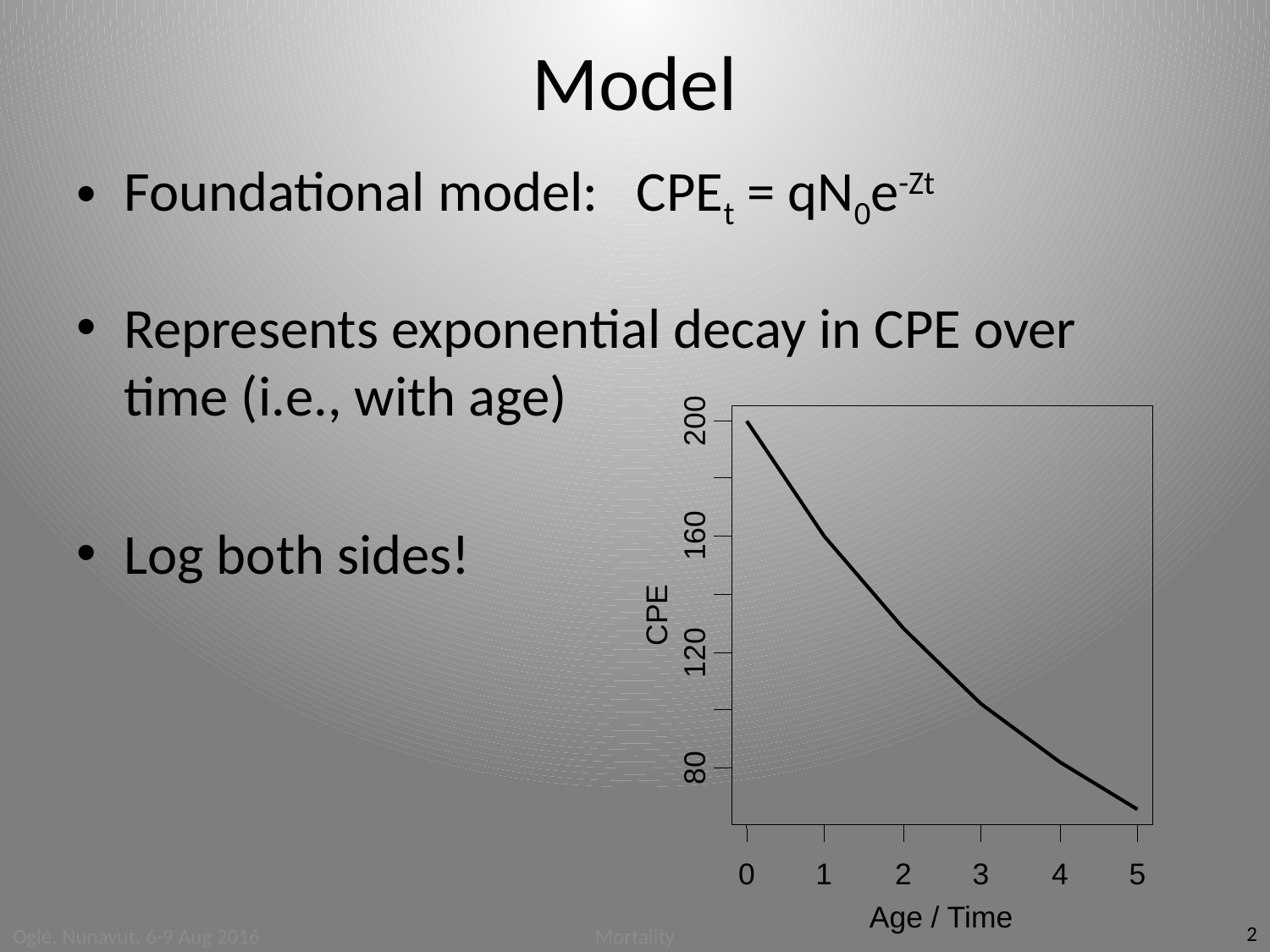

# Model
Foundational model:   CPEt = qN0e-Zt

Represents exponential decay in CPE over time (i.e., with age)

Log both sides!
200

160

CPE
120

80

0
1
2
3
4
5
Age / Time
2
Ogle, Nunavut, 6-9 Aug 2016
Mortality